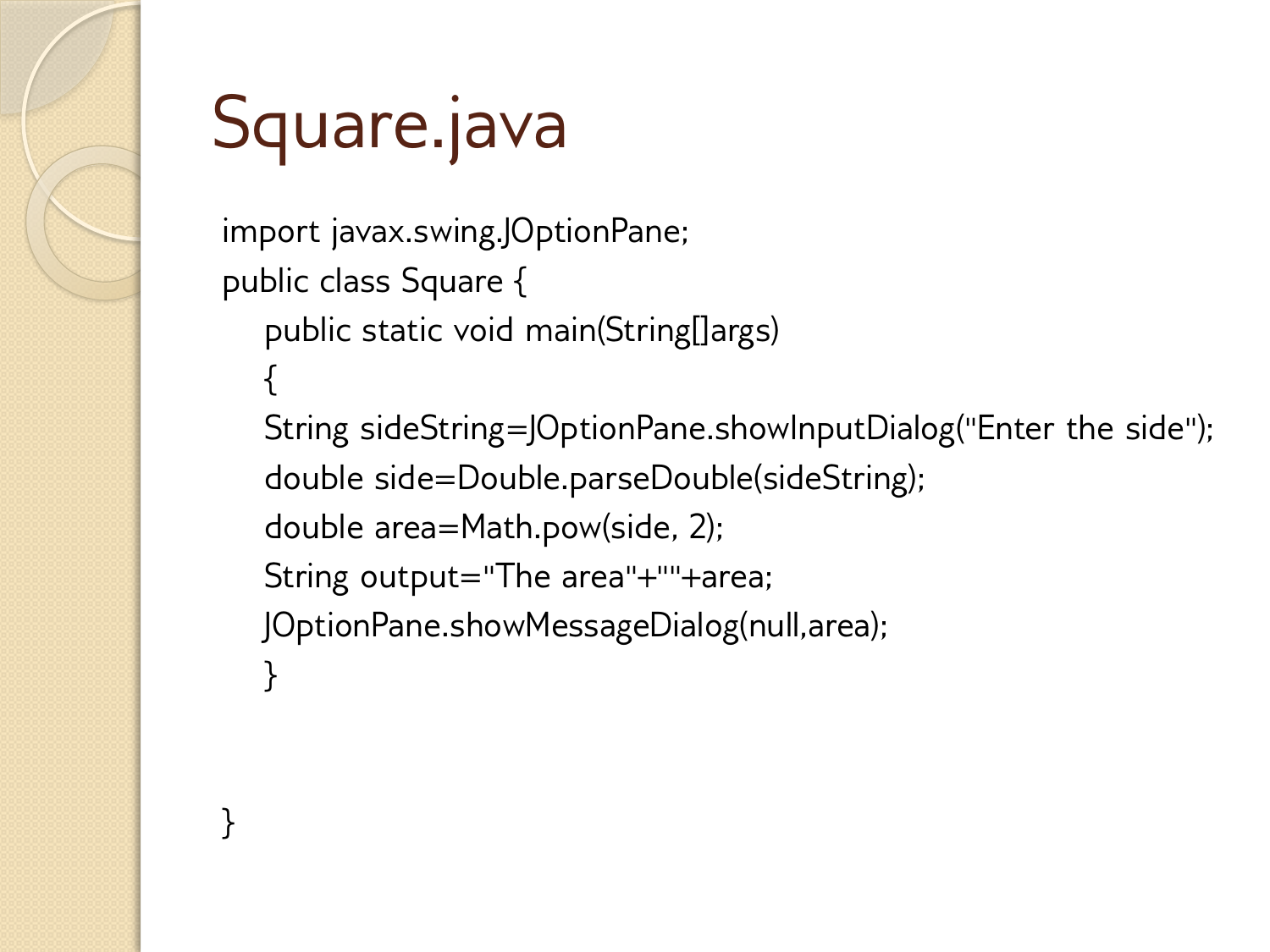

# Square.java
import javax.swing.JOptionPane;
public class Square {
    public static void main(String[]args)
    {
    String sideString=JOptionPane.showInputDialog("Enter the side");
    double side=Double.parseDouble(sideString);
    double area=Math.pow(side, 2);
    String output="The area"+""+area;
    JOptionPane.showMessageDialog(null,area);
    }

}